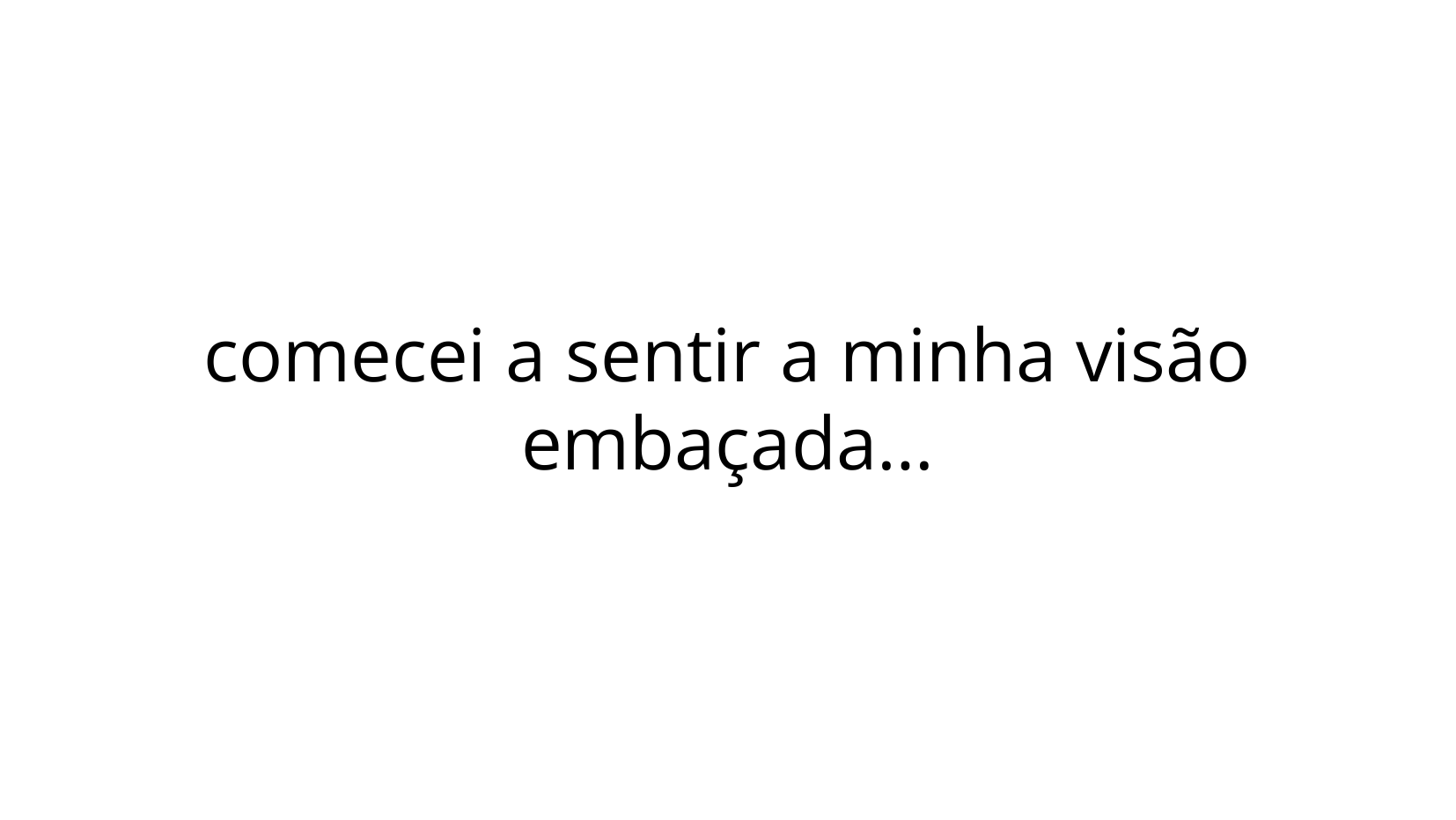

comecei a sentir a minha visão embaçada…